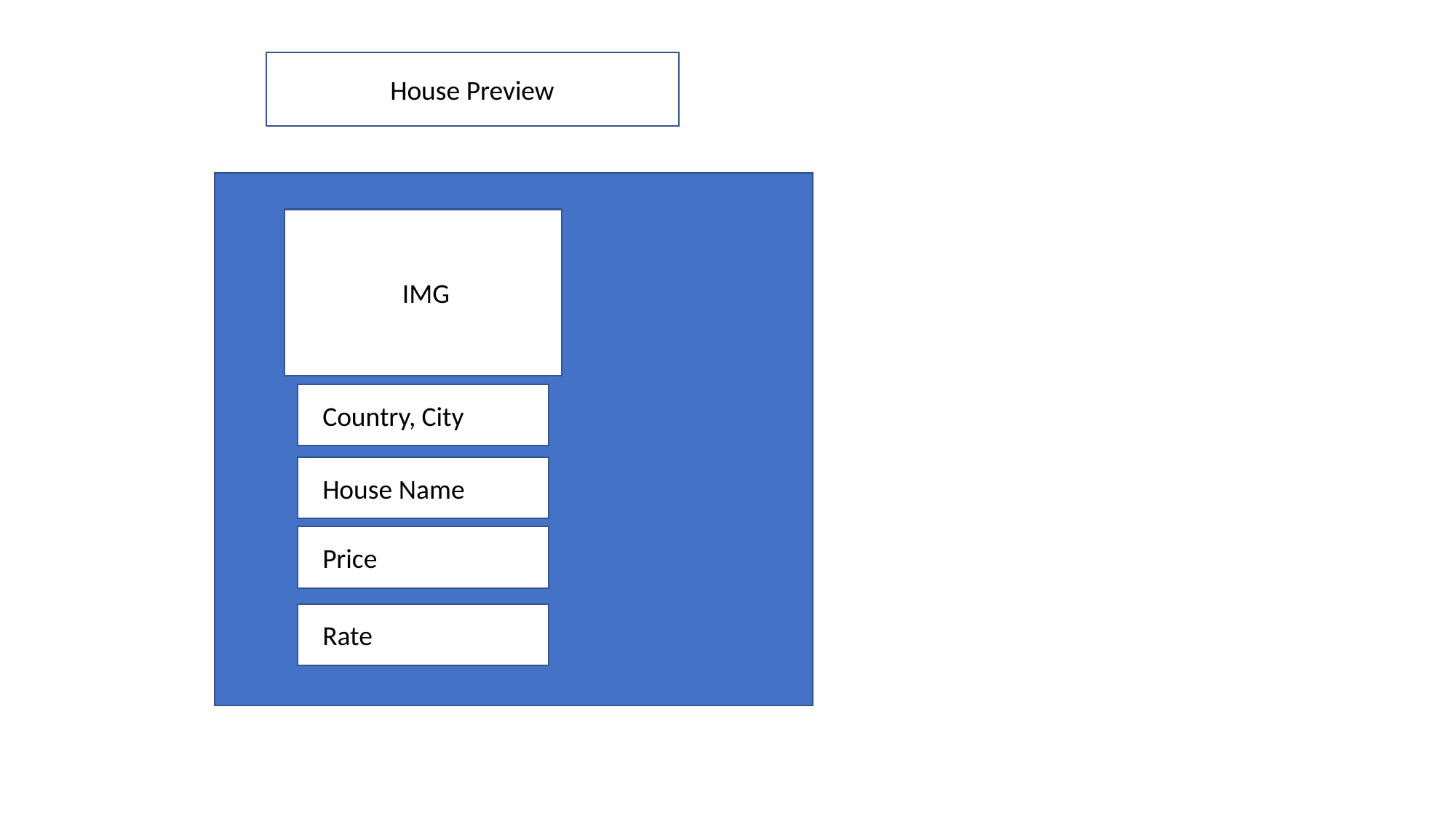

House Preview

iIMG
CCountry, City
CHouse Name
CPrice
CRate